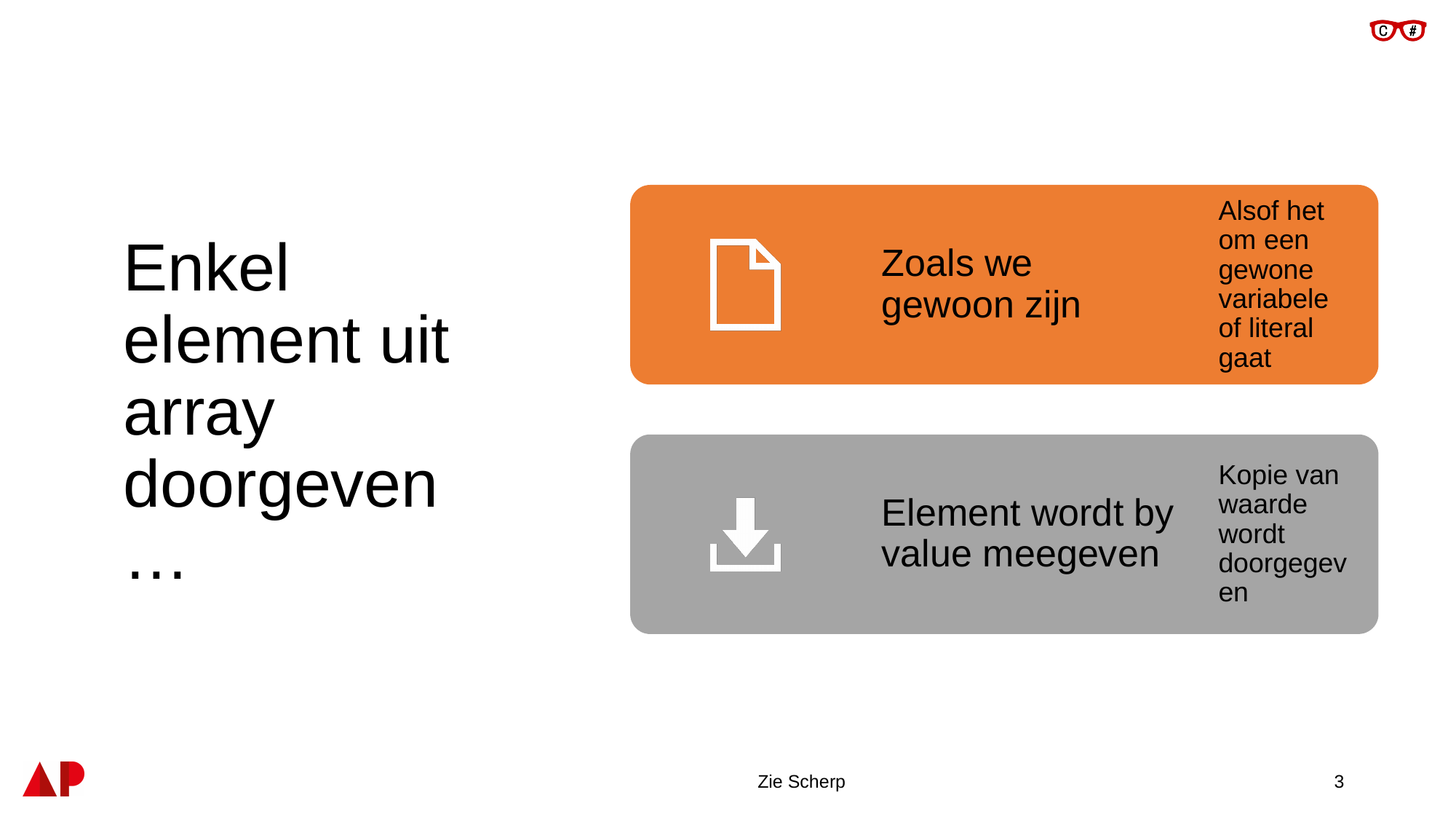

Zoals we gewoon zijn
Alsof het om een gewone variabele of literal gaat
Element wordt by value meegeven
Kopie van waarde wordt doorgegeven
# Enkel element uit array doorgeven…
Zie Scherp
3